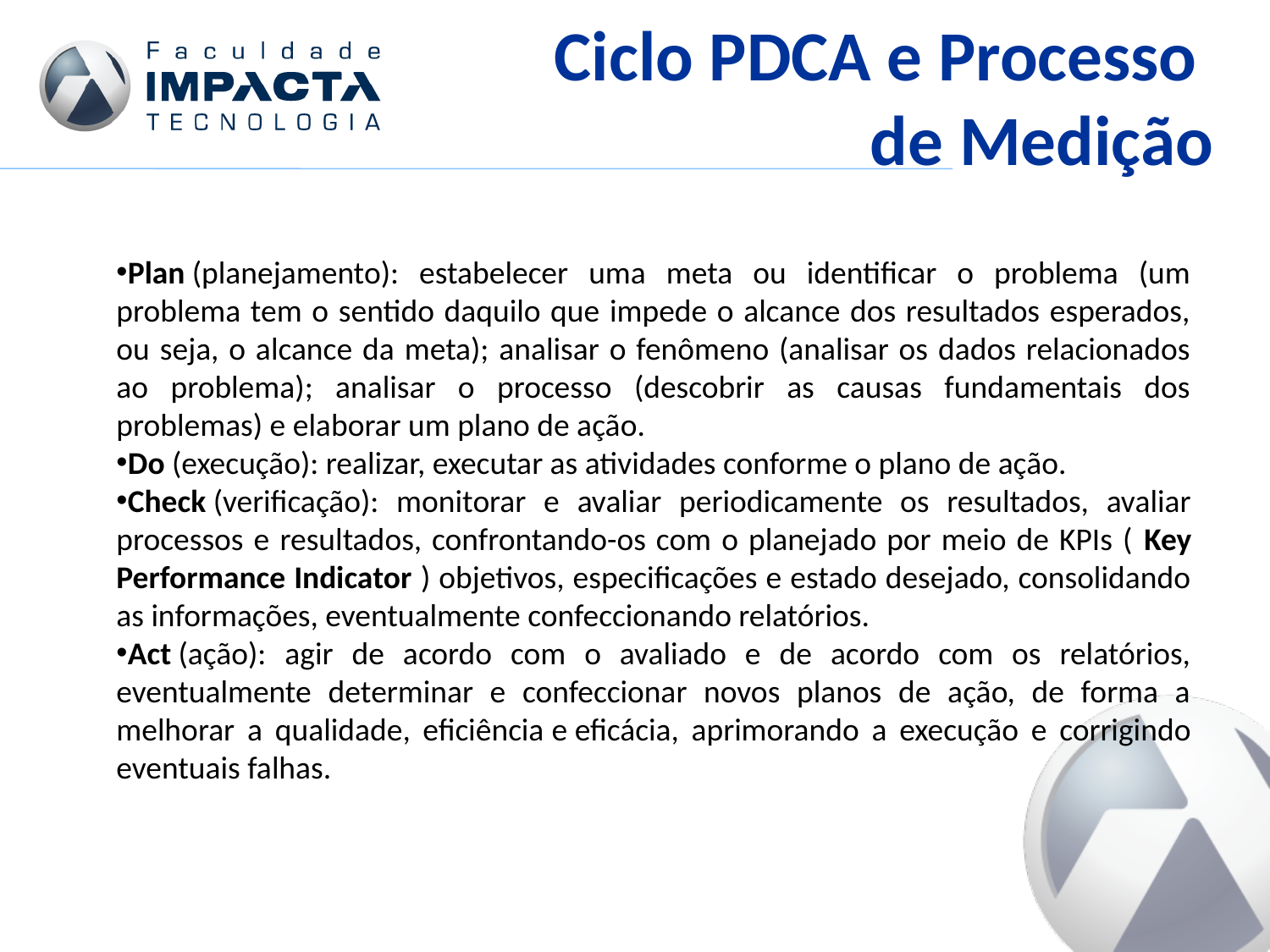

Ciclo PDCA e Processo
de Medição
Plan (planejamento): estabelecer uma meta ou identificar o problema (um problema tem o sentido daquilo que impede o alcance dos resultados esperados, ou seja, o alcance da meta); analisar o fenômeno (analisar os dados relacionados ao problema); analisar o processo (descobrir as causas fundamentais dos problemas) e elaborar um plano de ação.
Do (execução): realizar, executar as atividades conforme o plano de ação.
Check (verificação): monitorar e avaliar periodicamente os resultados, avaliar processos e resultados, confrontando-os com o planejado por meio de KPIs ( Key Performance Indicator ) objetivos, especificações e estado desejado, consolidando as informações, eventualmente confeccionando relatórios.
Act (ação): agir de acordo com o avaliado e de acordo com os relatórios, eventualmente determinar e confeccionar novos planos de ação, de forma a melhorar a qualidade, eficiência e eficácia, aprimorando a execução e corrigindo eventuais falhas.